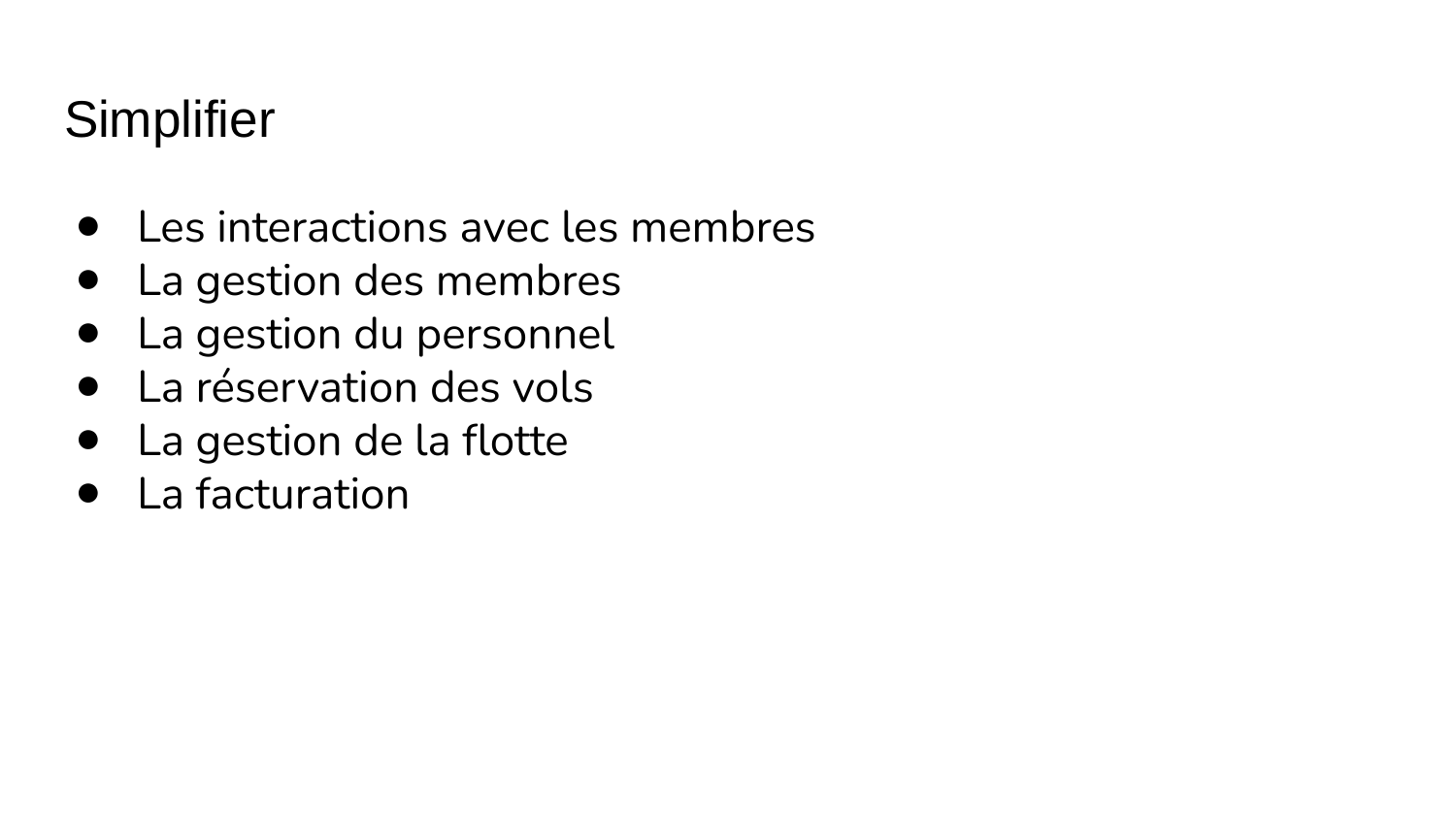

# Simplifier
Les interactions avec les membres
La gestion des membres
La gestion du personnel
La réservation des vols
La gestion de la flotte
La facturation